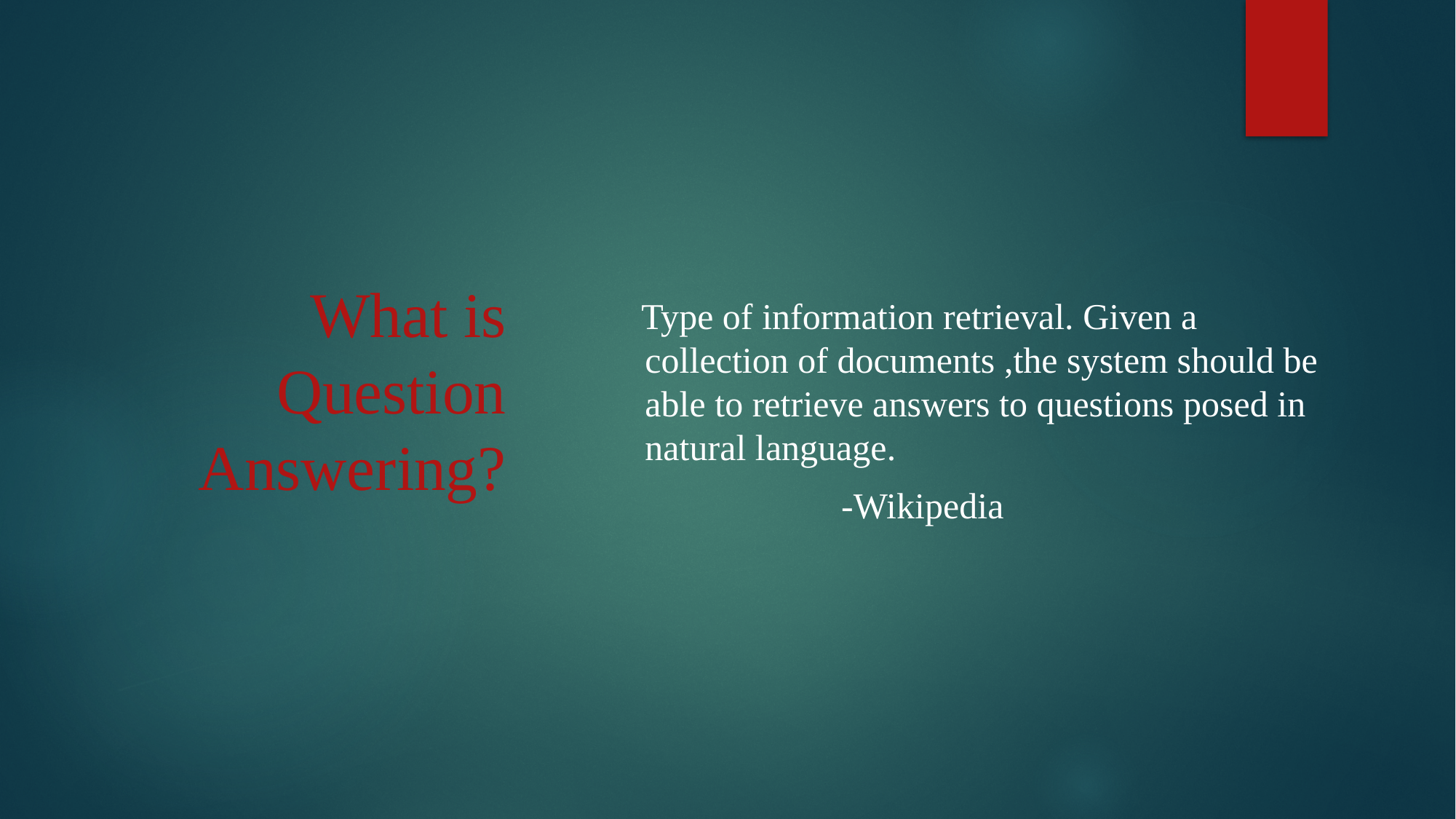

# What is Question Answering?
    Type of information retrieval. Given a collection of documents ,the system should be able to retrieve answers to questions posed in natural language.
                          -Wikipedia